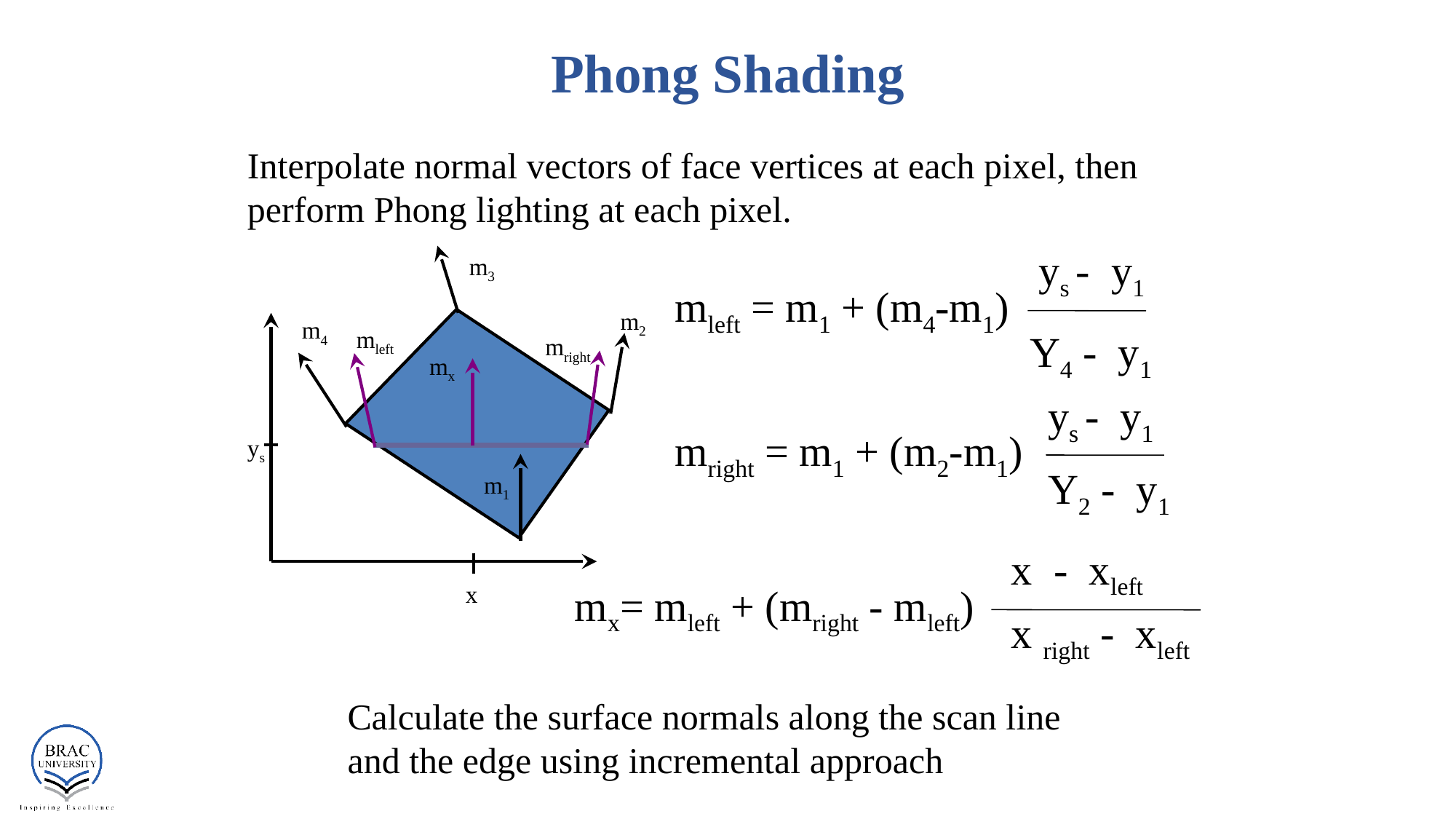

# Phong Shading
Interpolate normal vectors of face vertices at each pixel, then perform Phong lighting at each pixel.
ys -  y1
m3
m2
m4

mleft
mright
mx
ys
m1
mleft = m1 + (m4-m1)
Y4 -  y1
ys -  y1
mright = m1 + (m2-m1)
Y2 -  y1
x  -  xleft
x
mx= mleft + (mright - mleft)
x right -  xleft
Calculate the surface normals along the scan line and the edge using incremental approach